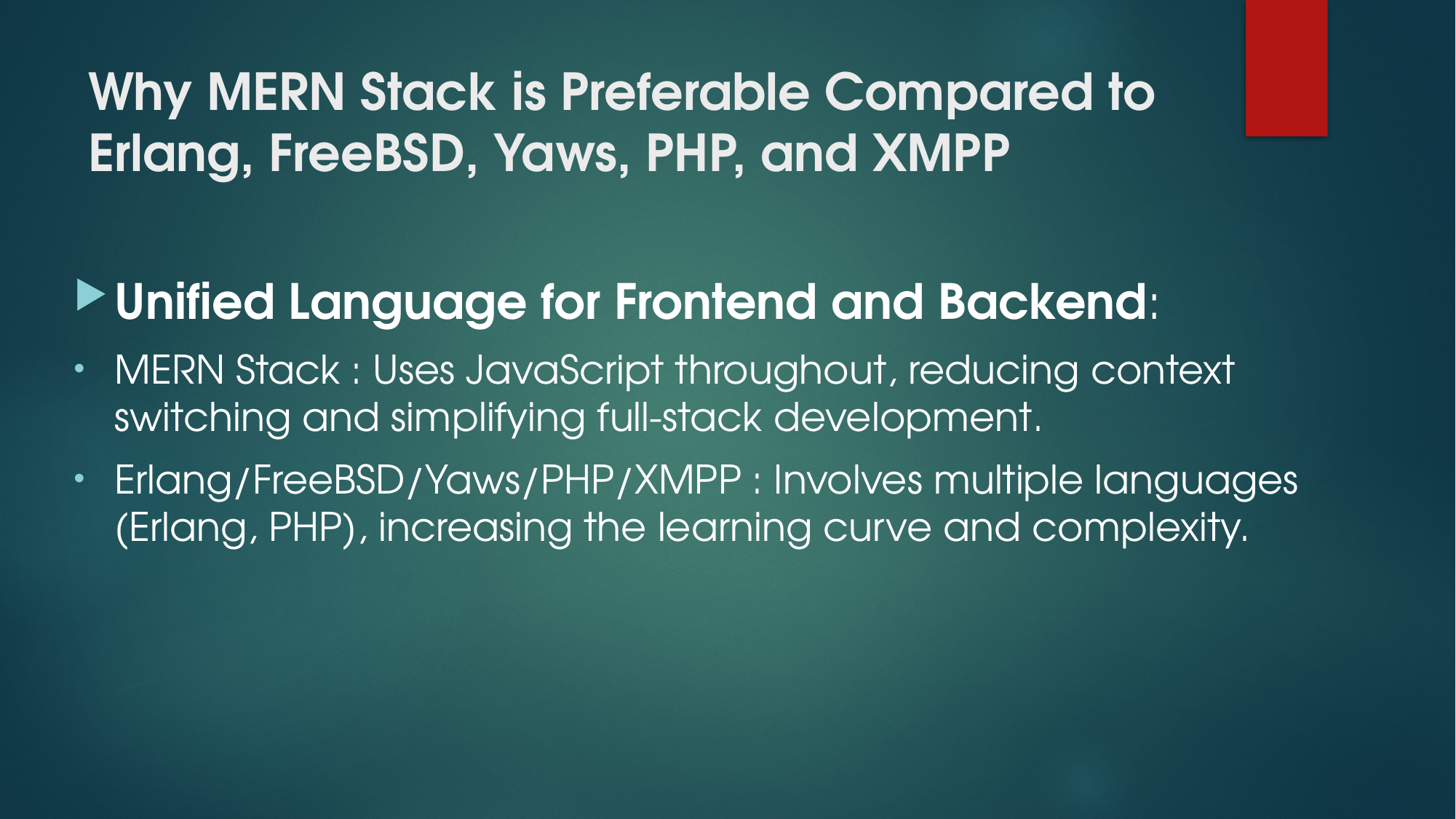

# Why MERN Stack is Preferable Compared to Erlang, FreeBSD, Yaws, PHP, and XMPP
Unified Language for Frontend and Backend:
MERN Stack : Uses JavaScript throughout, reducing context switching and simplifying full-stack development.
Erlang/FreeBSD/Yaws/PHP/XMPP : Involves multiple languages (Erlang, PHP), increasing the learning curve and complexity.